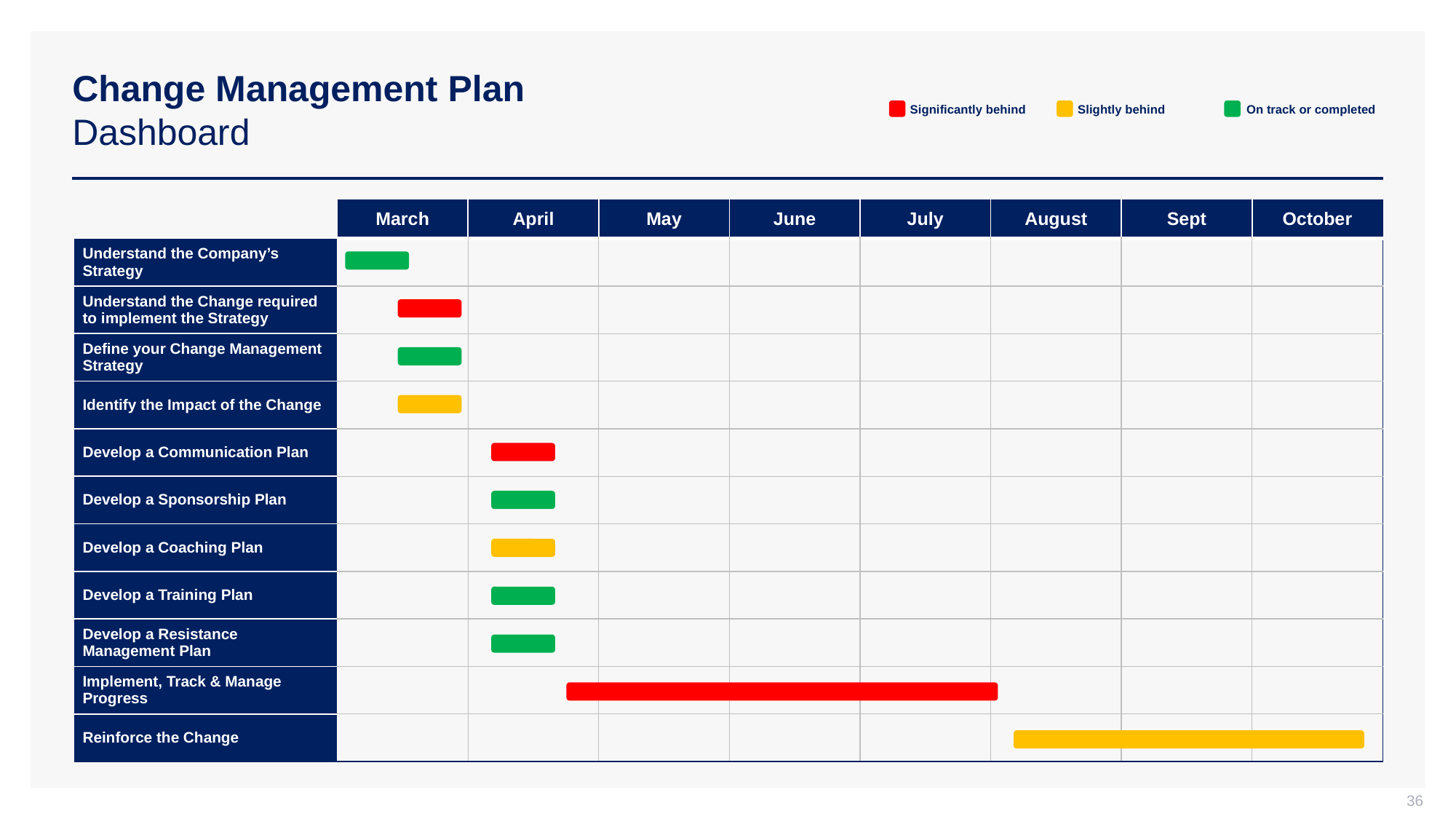

# Change Management Plan Dashboard
Significantly behind
Slightly behind
On track or completed

|  | March | April | May | June | July | August | Sept | October |
| --- | --- | --- | --- | --- | --- | --- | --- | --- |
| Understand the Company’s Strategy |  |  |  |  |  |  |  |  |
| Understand the Change required to implement the Strategy |  |  |  |  |  |  |  |  |
| Define your Change Management Strategy |  |  |  |  |  |  |  |  |
| Identify the Impact of the Change |  |  |  |  |  |  |  |  |
| Develop a Communication Plan |  |  |  |  |  |  |  |  |
| Develop a Sponsorship Plan |  |  |  |  |  |  |  |  |
| Develop a Coaching Plan |  |  |  |  |  |  |  |  |
| Develop a Training Plan |  |  |  |  |  |  |  |  |
| Develop a Resistance Management Plan |  |  |  |  |  |  |  |  |
| Implement, Track & Manage Progress |  |  |  |  |  |  |  |  |
| Reinforce the Change |  |  |  |  |  |  |  |  |

36